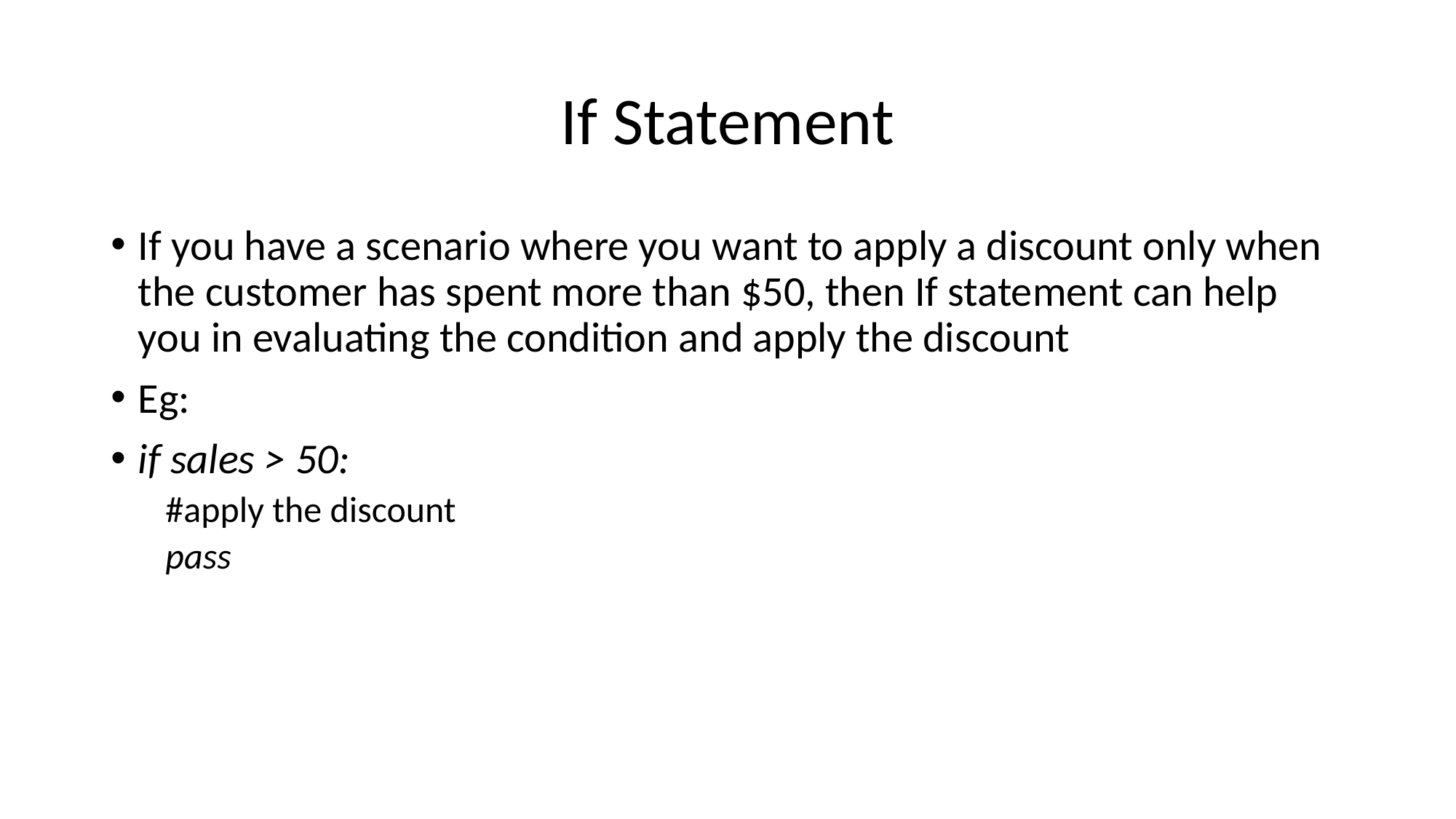

# If Statement
If you have a scenario where you want to apply a discount only when the customer has spent more than $50, then If statement can help you in evaluating the condition and apply the discount
Eg:
if sales > 50:
#apply the discount
pass